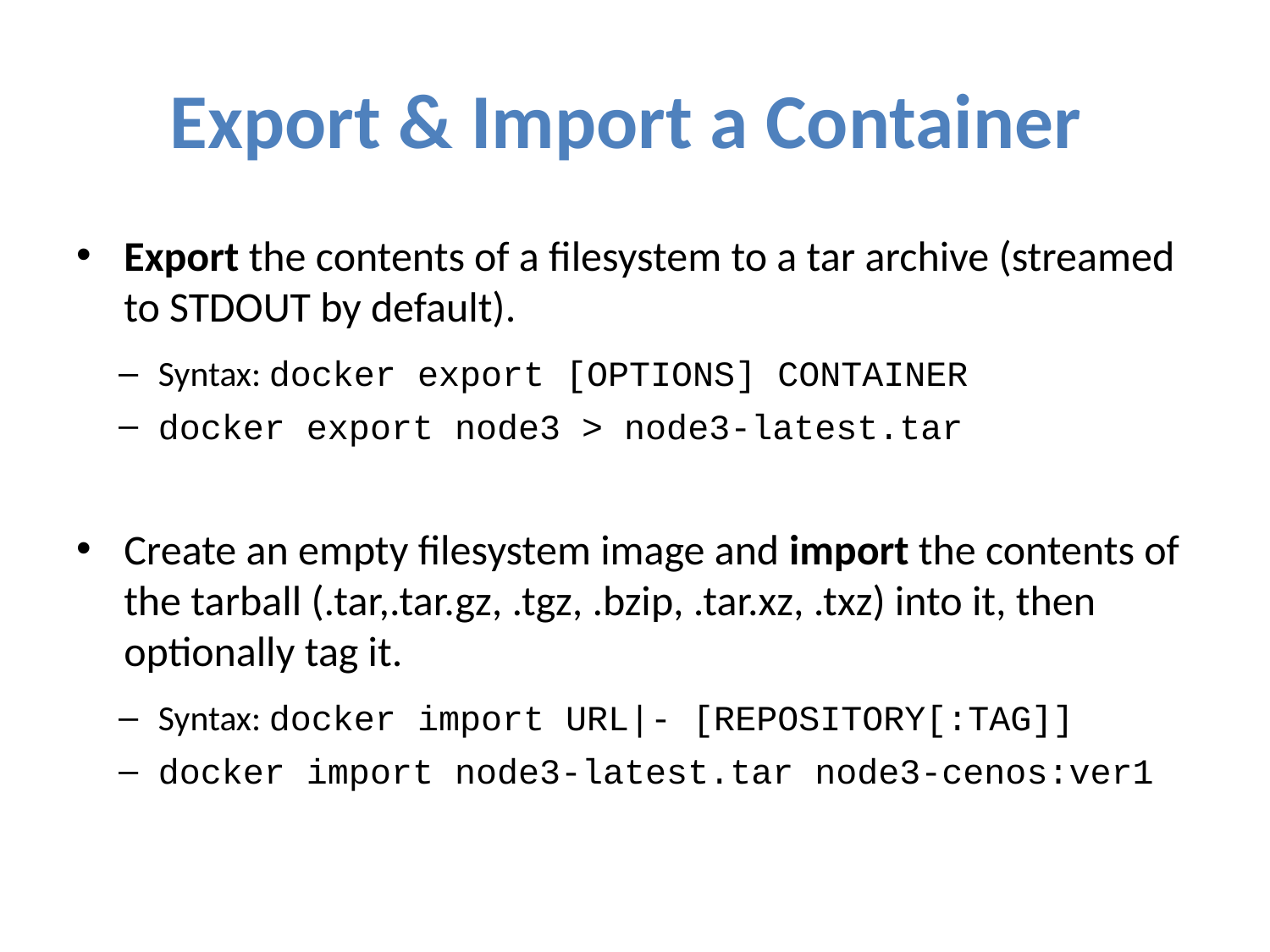

# Export & Import a Container
Export the contents of a filesystem to a tar archive (streamed to STDOUT by default).
Syntax: docker export [OPTIONS] CONTAINER
docker export node3 > node3-latest.tar

Create an empty filesystem image and import the contents of the tarball (.tar,.tar.gz, .tgz, .bzip, .tar.xz, .txz) into it, then optionally tag it.
Syntax: docker import URL|- [REPOSITORY[:TAG]]
docker import node3-latest.tar node3-cenos:ver1